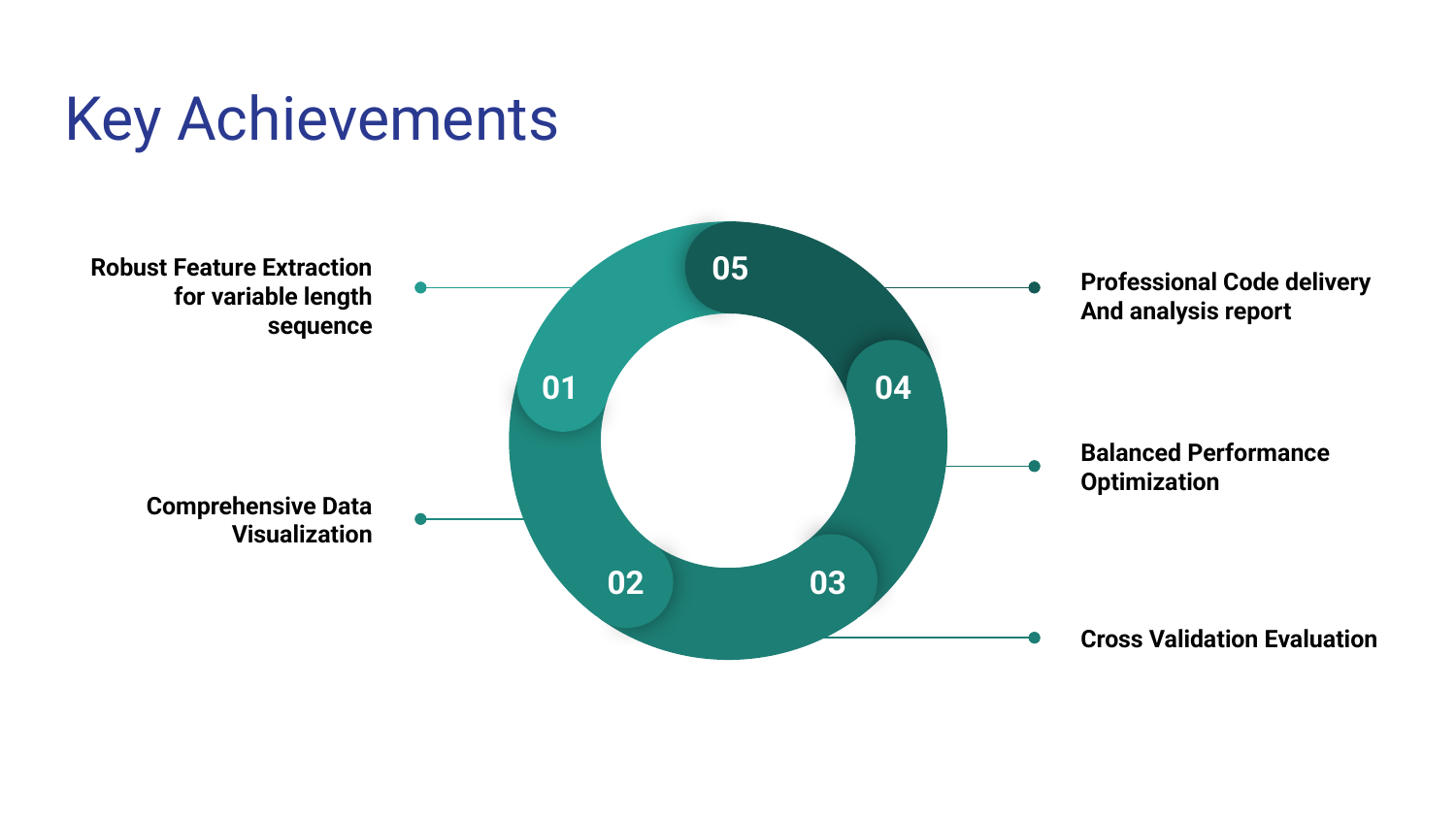

# Key Achievements

05

01
04

02
03
Robust Feature Extraction for variable length sequence
Professional Code delivery
And analysis report
Balanced Performance Optimization
Comprehensive Data Visualization
Cross Validation Evaluation